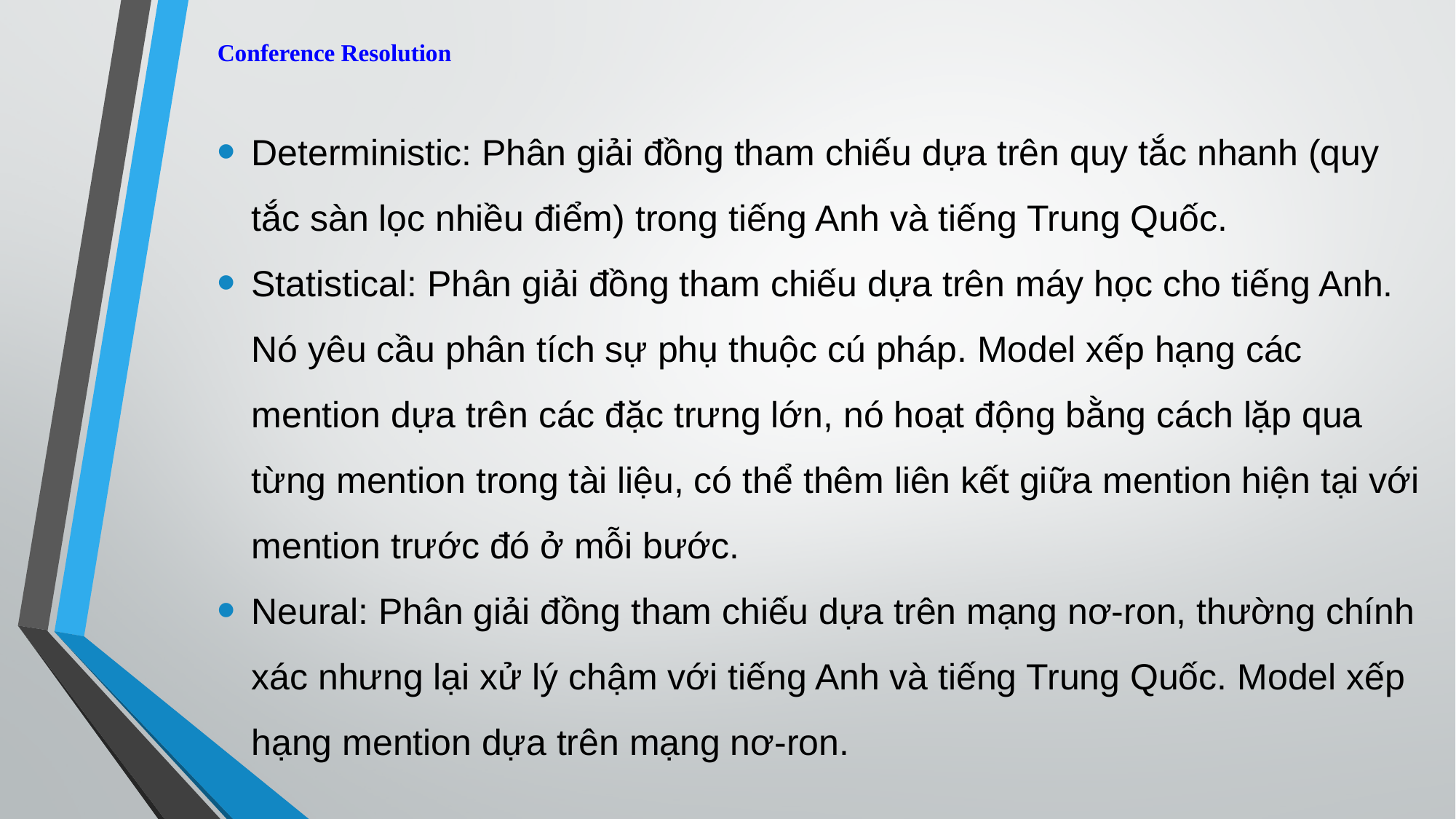

# Conference Resolution
Deterministic: Phân giải đồng tham chiếu dựa trên quy tắc nhanh (quy tắc sàn lọc nhiều điểm) trong tiếng Anh và tiếng Trung Quốc.
Statistical: Phân giải đồng tham chiếu dựa trên máy học cho tiếng Anh. Nó yêu cầu phân tích sự phụ thuộc cú pháp. Model xếp hạng các mention dựa trên các đặc trưng lớn, nó hoạt động bằng cách lặp qua từng mention trong tài liệu, có thể thêm liên kết giữa mention hiện tại với mention trước đó ở mỗi bước.
Neural: Phân giải đồng tham chiếu dựa trên mạng nơ-ron, thường chính xác nhưng lại xử lý chậm với tiếng Anh và tiếng Trung Quốc. Model xếp hạng mention dựa trên mạng nơ-ron.